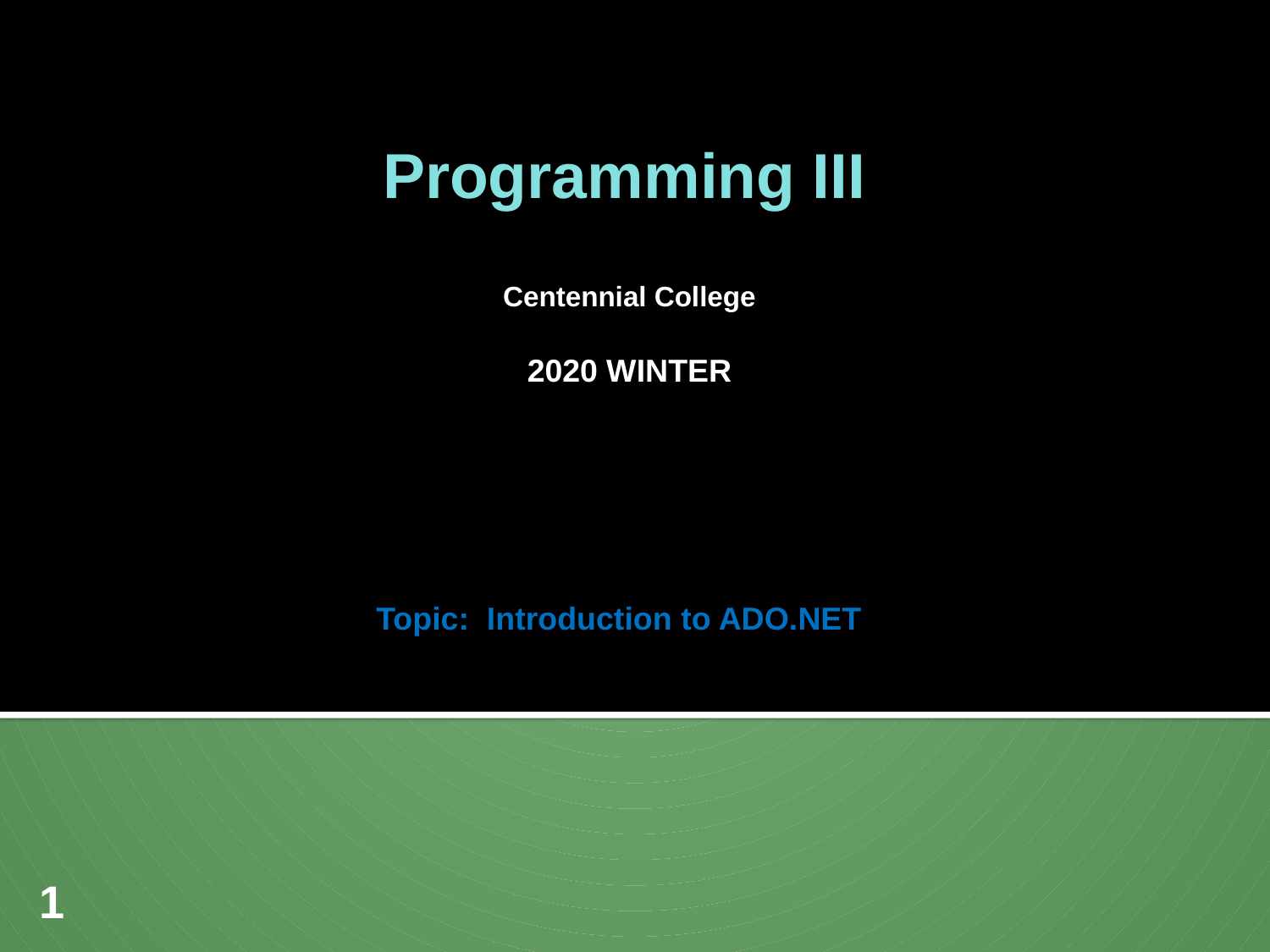

Programming III

Centennial College

2020 WINTER
Topic:  Introduction to ADO.NET
1